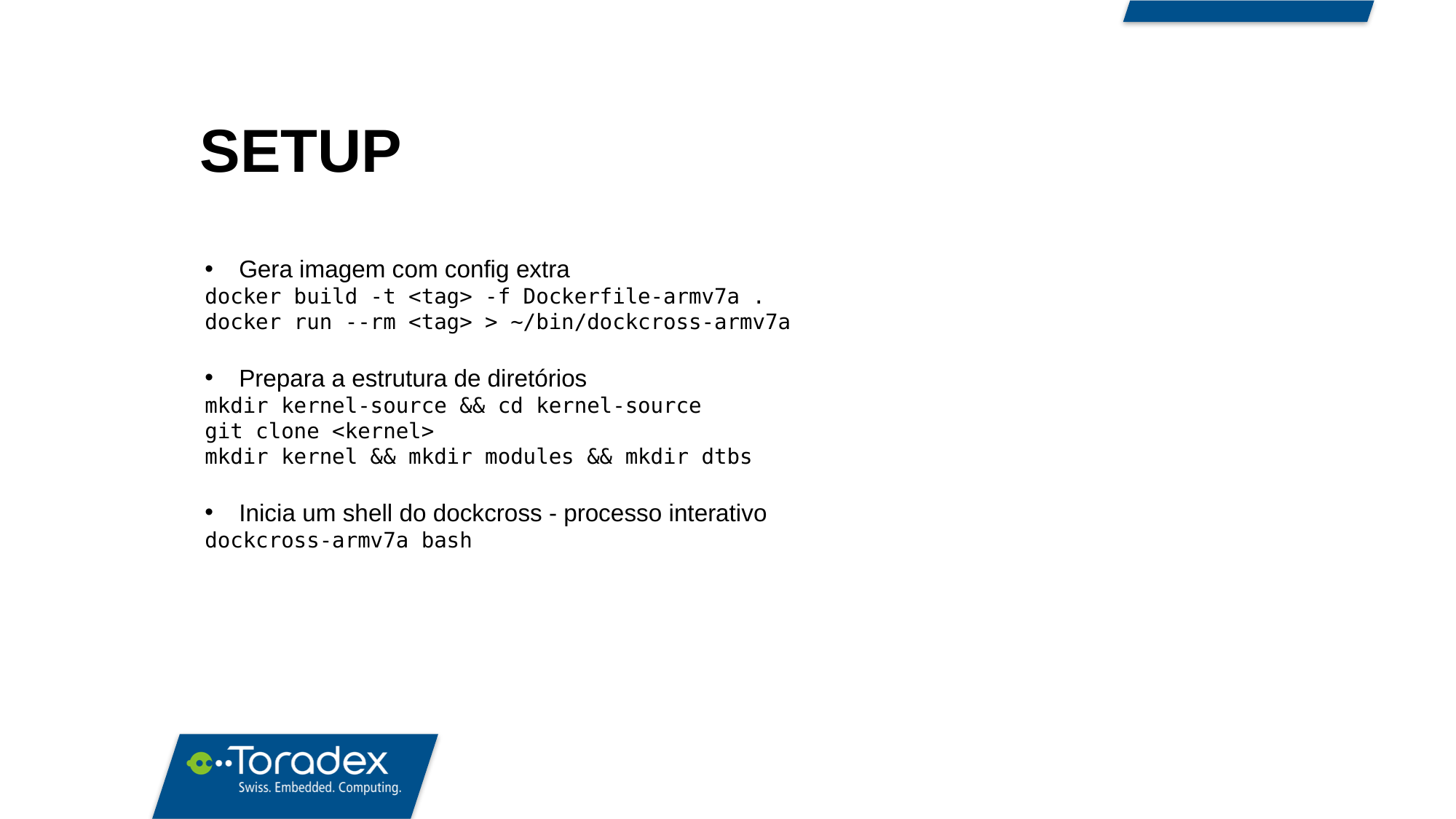

SETUP

Gera imagem com config extra
docker build -t <tag> -f Dockerfile-armv7a .
docker run --rm <tag> > ~/bin/dockcross-armv7a

Prepara a estrutura de diretórios
mkdir kernel-source && cd kernel-source
git clone <kernel>
mkdir kernel && mkdir modules && mkdir dtbs

Inicia um shell do dockcross - processo interativo
dockcross-armv7a bash